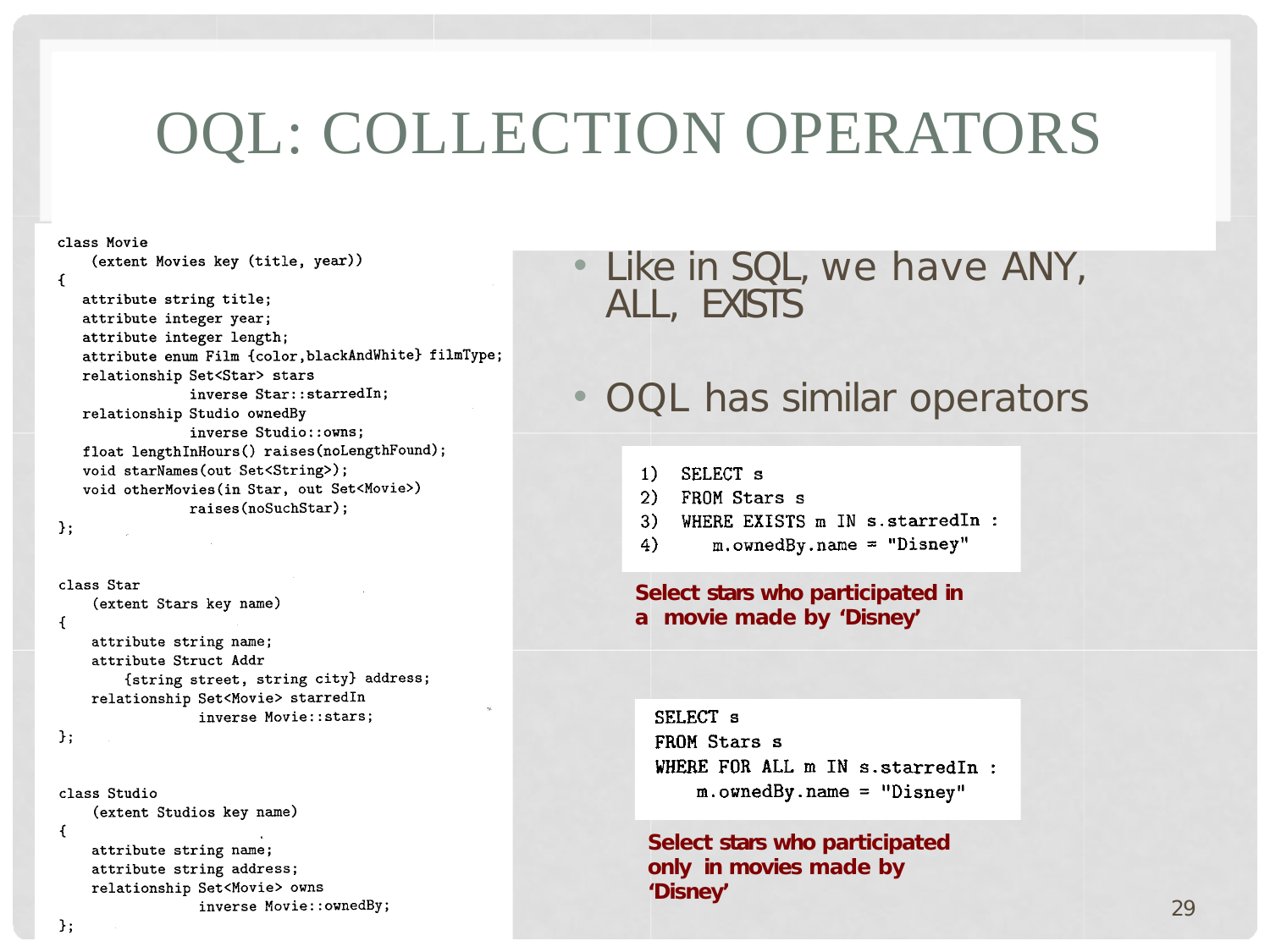

# OQL: COLLECTION OPERATORS

Like in SQL, we have ANY, ALL,  EXISTS

OQL has similar operators

Select stars who participated in a  movie made by ‘Disney’

Select stars who participated only  in movies made by ‘Disney’
29